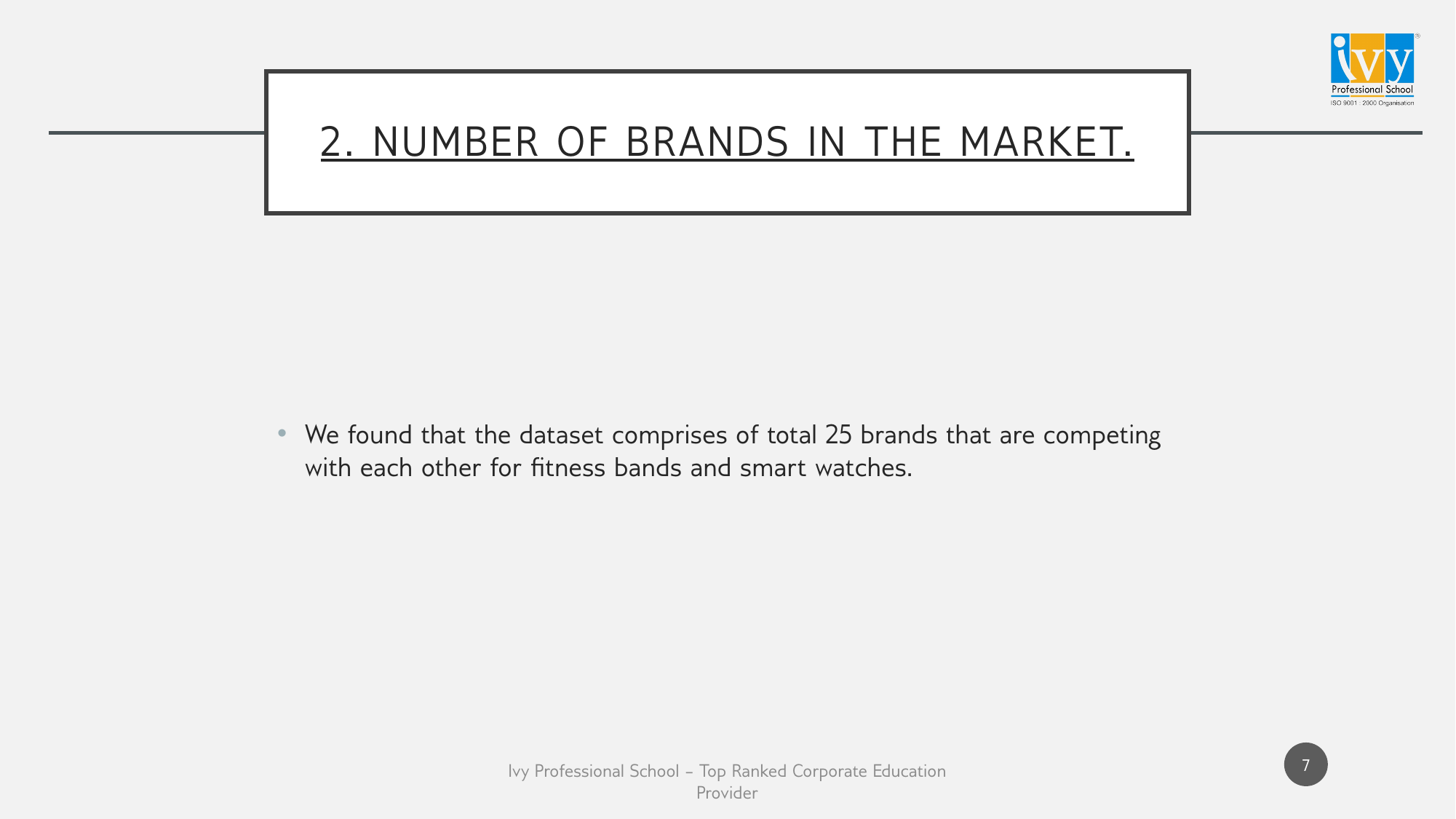

# 2. Number of Brands in the market.

We found that the dataset comprises of total 25 brands that are competing with each other for fitness bands and smart watches.
7